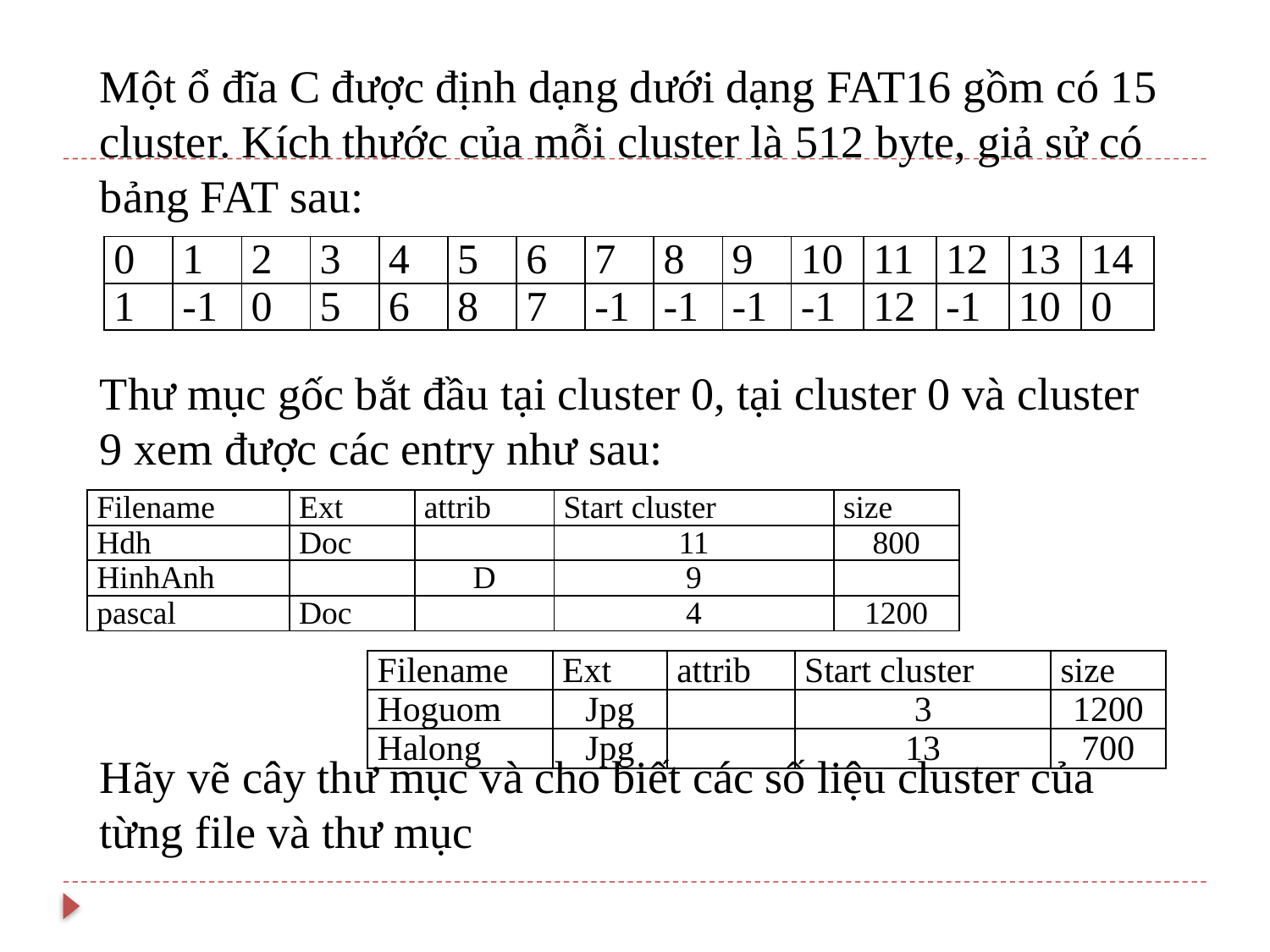

Một ổ đĩa C được định dạng dưới dạng FAT16 gồm có 15 cluster. Kích thước của mỗi cluster là 512 byte, giả sử có bảng FAT sau:

Thư mục gốc bắt đầu tại cluster 0, tại cluster 0 và cluster 9 xem được các entry như sau:

Hãy vẽ cây thư mục và cho biết các số liệu cluster của từng file và thư mục
| 0 | 1 | 2 | 3 | 4 | 5 | 6 | 7 | 8 | 9 | 10 | 11 | 12 | 13 | 14 |
| --- | --- | --- | --- | --- | --- | --- | --- | --- | --- | --- | --- | --- | --- | --- |
| 1 | -1 | 0 | 5 | 6 | 8 | 7 | -1 | -1 | -1 | -1 | 12 | -1 | 10 | 0 |
| Filename | Ext | attrib | Start cluster | size |
| --- | --- | --- | --- | --- |
| Hdh | Doc |  | 11 | 800 |
| HinhAnh |  | D | 9 |  |
| pascal | Doc |  | 4 | 1200 |
| Filename | Ext | attrib | Start cluster | size |
| --- | --- | --- | --- | --- |
| Hoguom | Jpg |  | 3 | 1200 |
| Halong | Jpg |  | 13 | 700 |